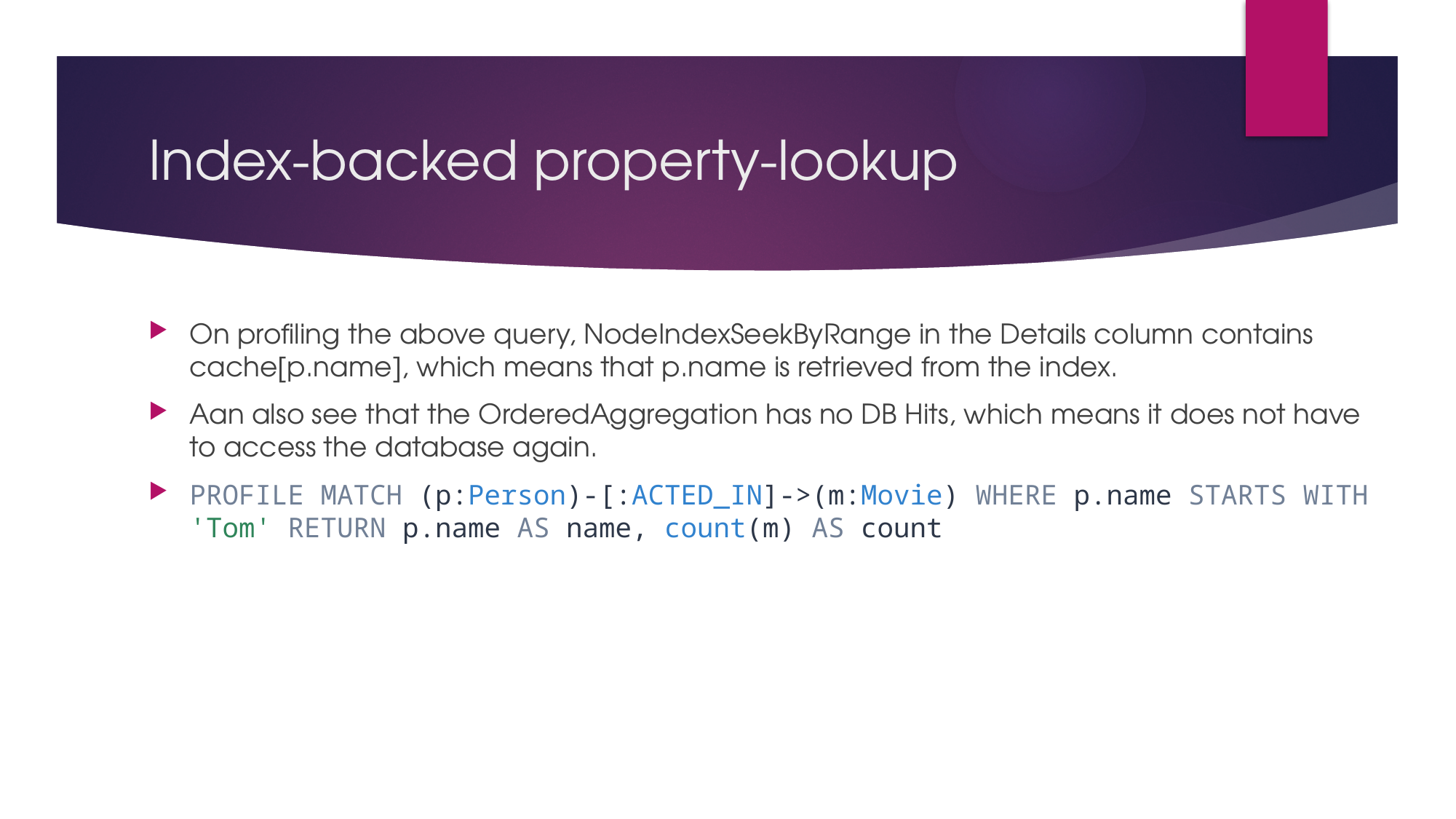

# Index-backed property-lookup
On profiling the above query, NodeIndexSeekByRange in the Details column contains cache[p.name], which means that p.name is retrieved from the index.
Aan also see that the OrderedAggregation has no DB Hits, which means it does not have to access the database again.
PROFILE MATCH (p:Person)-[:ACTED_IN]->(m:Movie) WHERE p.name STARTS WITH 'Tom' RETURN p.name AS name, count(m) AS count